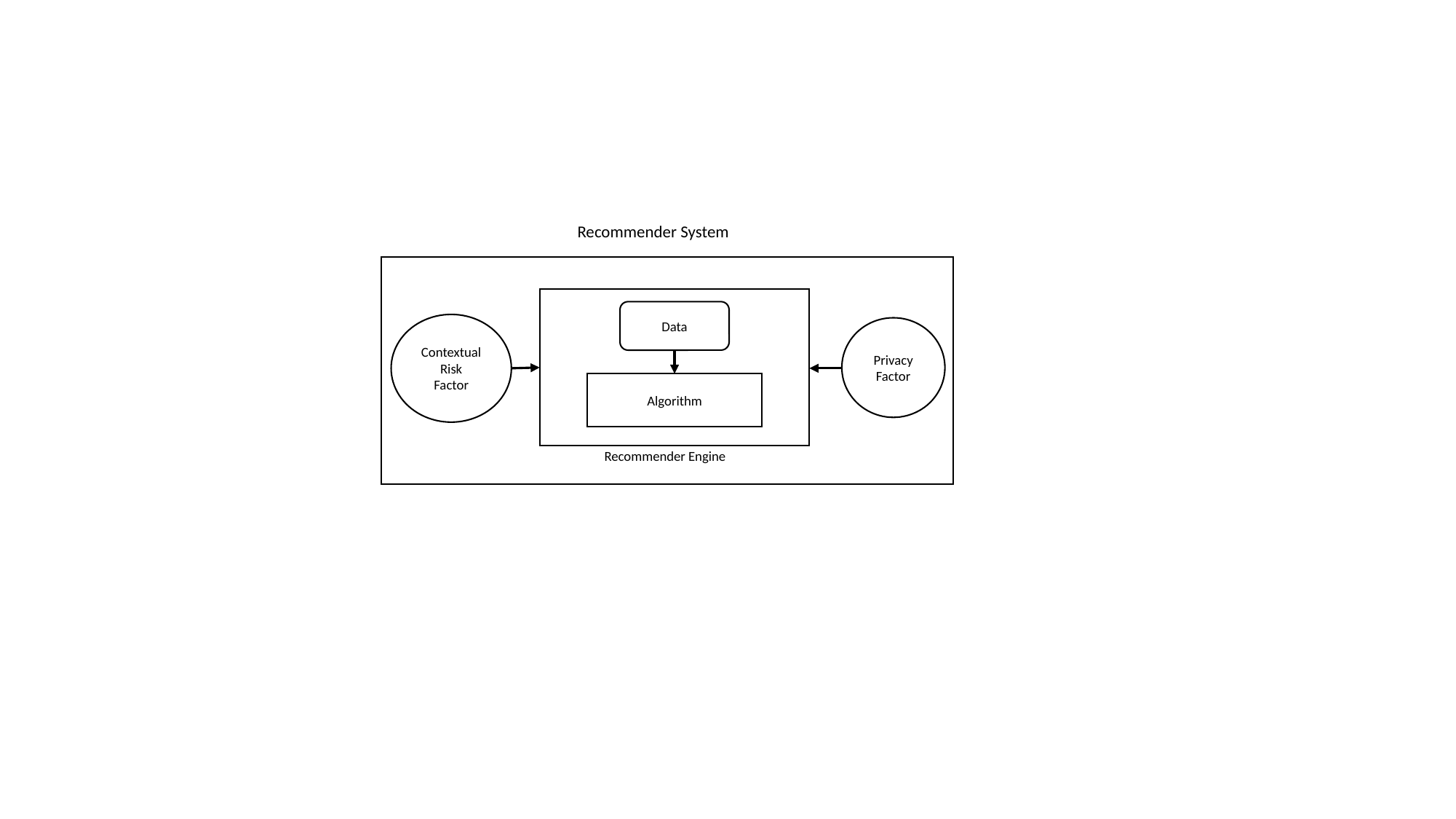

Recommender System

Data
Contextual
Risk
Factor
Privacy
Factor
Algorithm
Recommender Engine